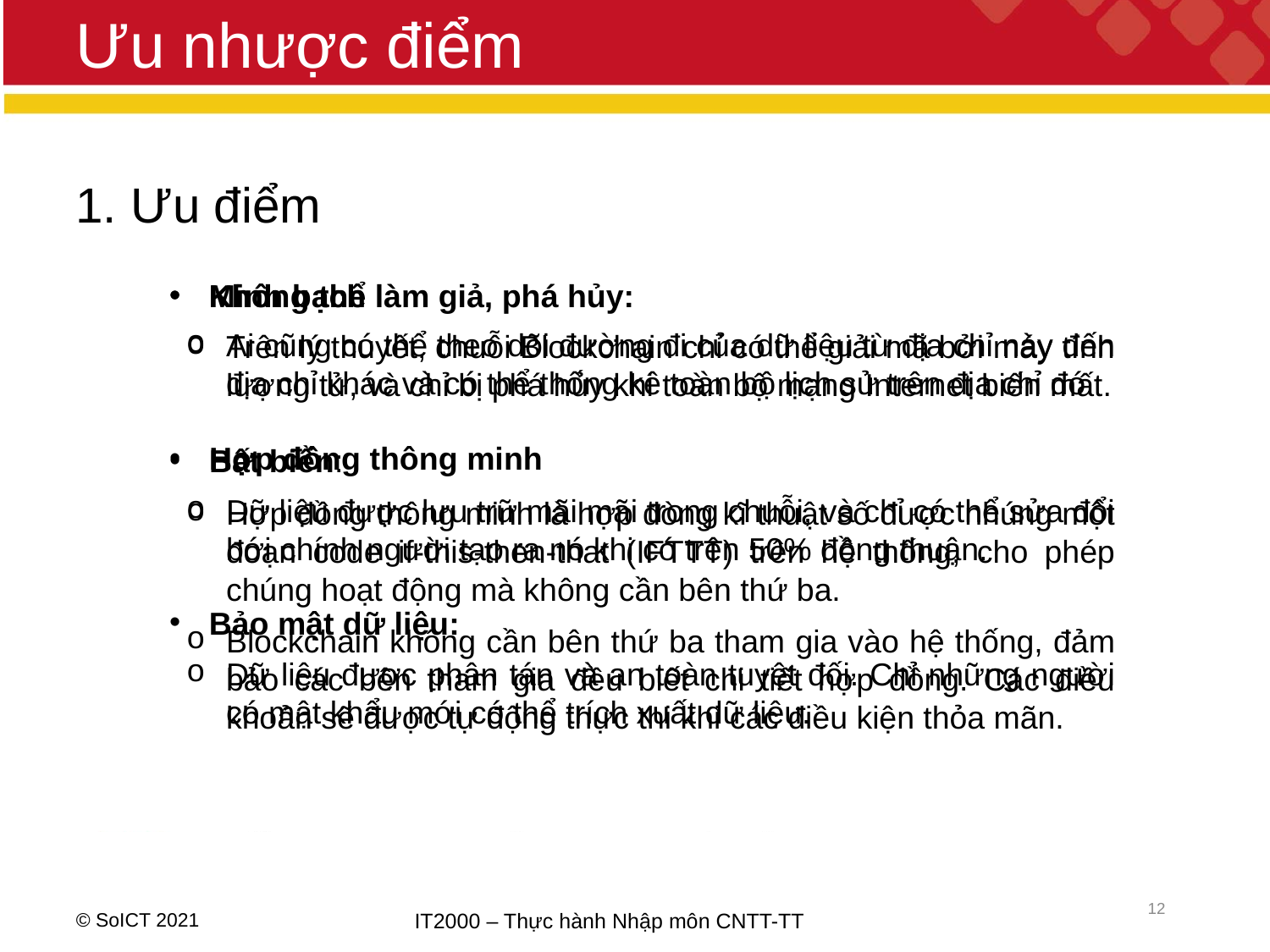

# Ưu nhược điểm
1. Ưu điểm
Không thể làm giả, phá hủy:
Minh bạch
Ai cũng có thể theo dõi đường đi của dữ liệu từ địa chỉ này đến địa chỉ khác và có thể thống kê toàn bộ lịch sử trên địa chỉ đó.
Trên lý thuyết, chuỗi Blockchain chỉ có thể giải mã bởi máy tính lượng tử, và chỉ bị phá hủy khi toàn bộ mạng Internet biến mất.
Hợp đồng thông minh
Bất biến:
Dữ liệu được lưu trữ mãi mãi trong chuỗi, và chỉ có thể sửa đổi bới chính người tạo ra nó khi có trên 50% đồng thuận.
Hợp đồng thông minh là hợp đòng kĩ thuật số được nhúng một đoạn code if-this-then-that (IFTTT) trên hệ thống, cho phép chúng hoạt động mà không cần bên thứ ba.
Bảo mật dữ liệu:
Blockchain không cần bên thứ ba tham gia vào hệ thống, đảm bảo các bên tham gia đều biết chi tiết hợp đồng. Các điều khoản sẽ được tự động thực thi khi các điều kiện thỏa mãn.
Dữ liệu được phân tán và an toàn tuyệt đối. Chỉ những người có mật khẩu mới có thể trích xuất dữ liệu.
12